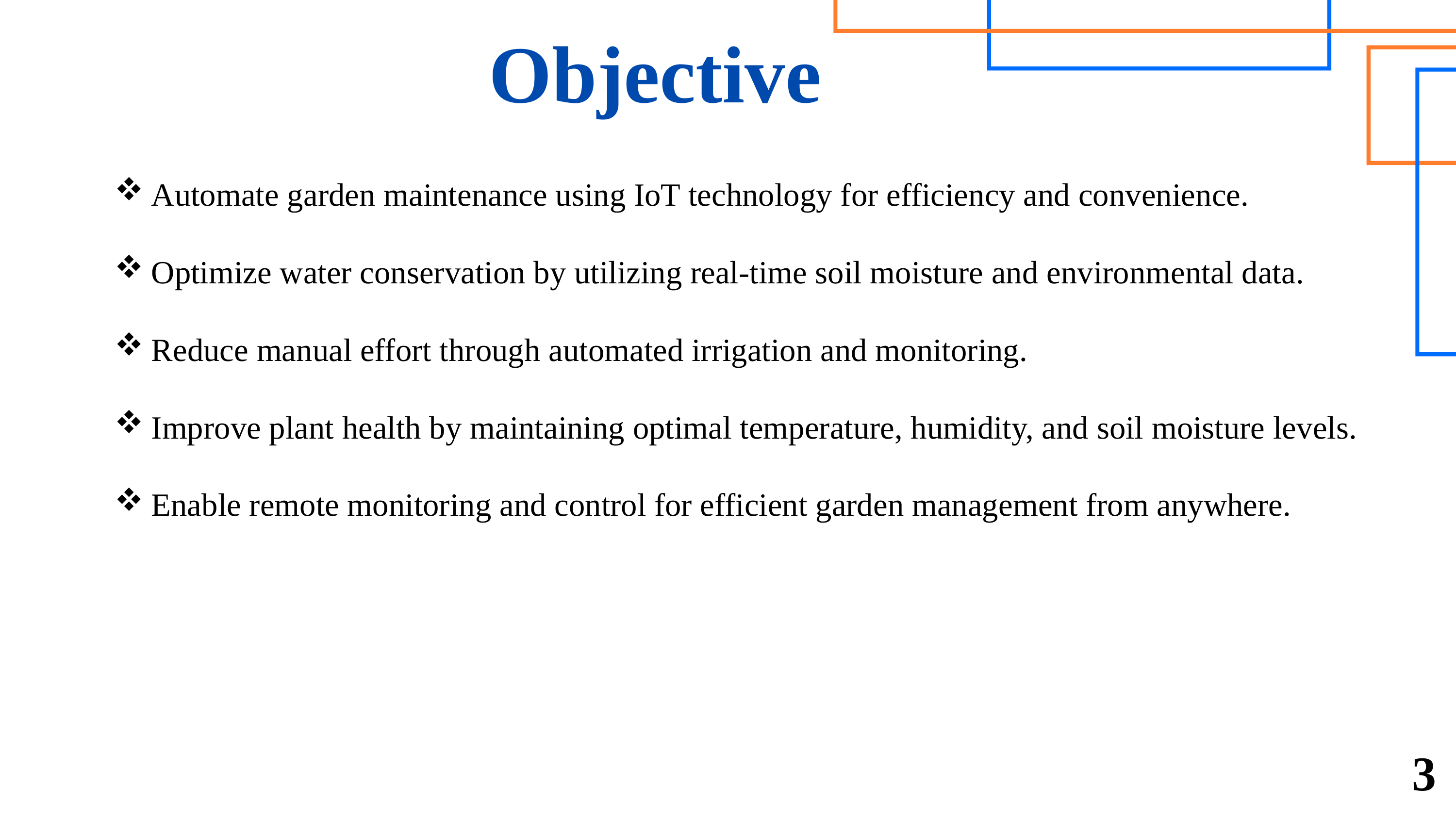

Objective

Automate garden maintenance using IoT technology for efficiency and convenience.
Optimize water conservation by utilizing real-time soil moisture and environmental data.
Reduce manual effort through automated irrigation and monitoring.
Improve plant health by maintaining optimal temperature, humidity, and soil moisture levels.
Enable remote monitoring and control for efficient garden management from anywhere.
VISION
MISSION
3